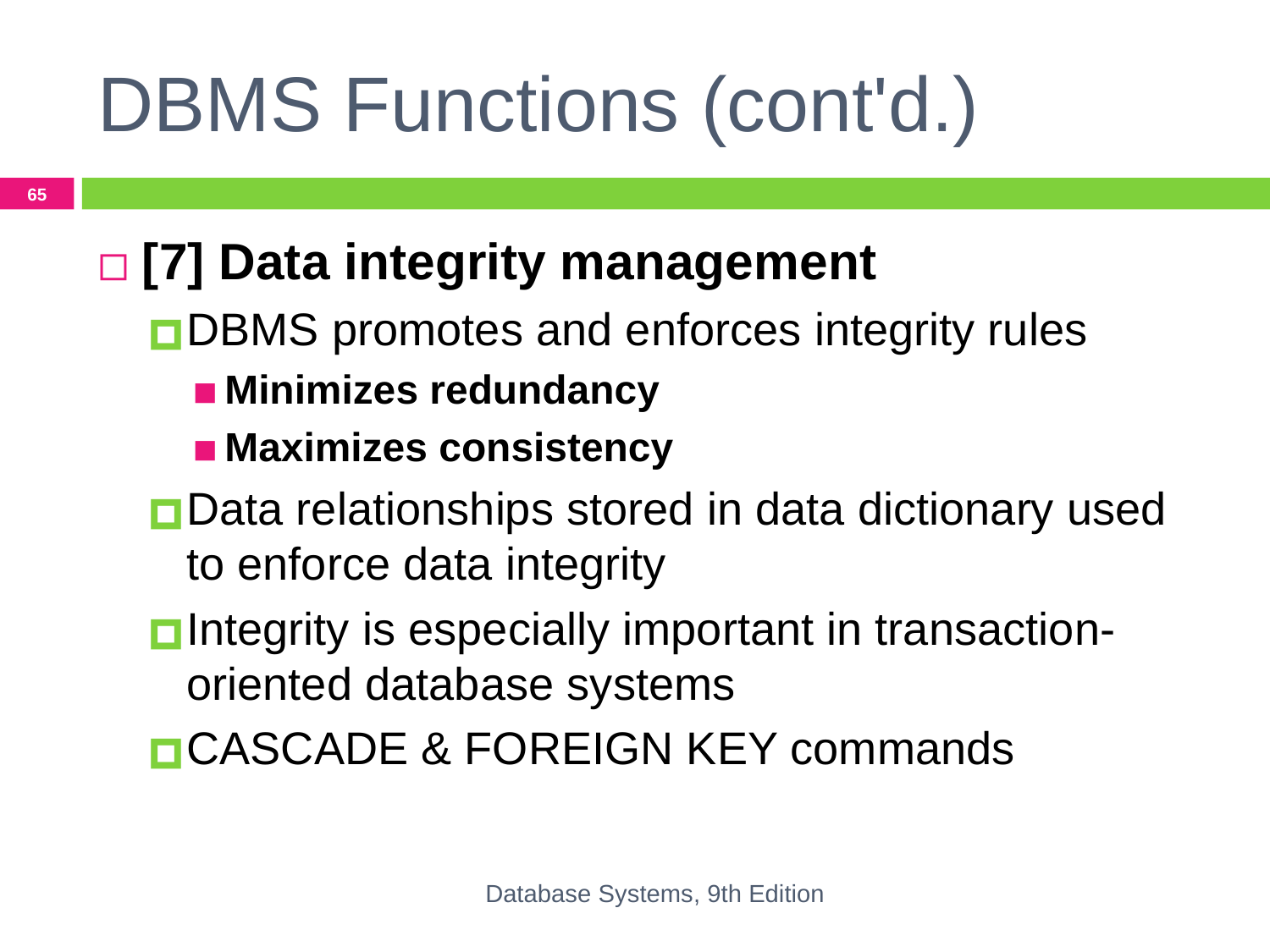

# DBMS Functions (cont'd.)
65
[7] Data integrity management
DBMS promotes and enforces integrity rules
Minimizes redundancy
Maximizes consistency
Data relationships stored in data dictionary used to enforce data integrity
Integrity is especially important in transaction-oriented database systems
CASCADE & FOREIGN KEY commands
Database Systems, 9th Edition